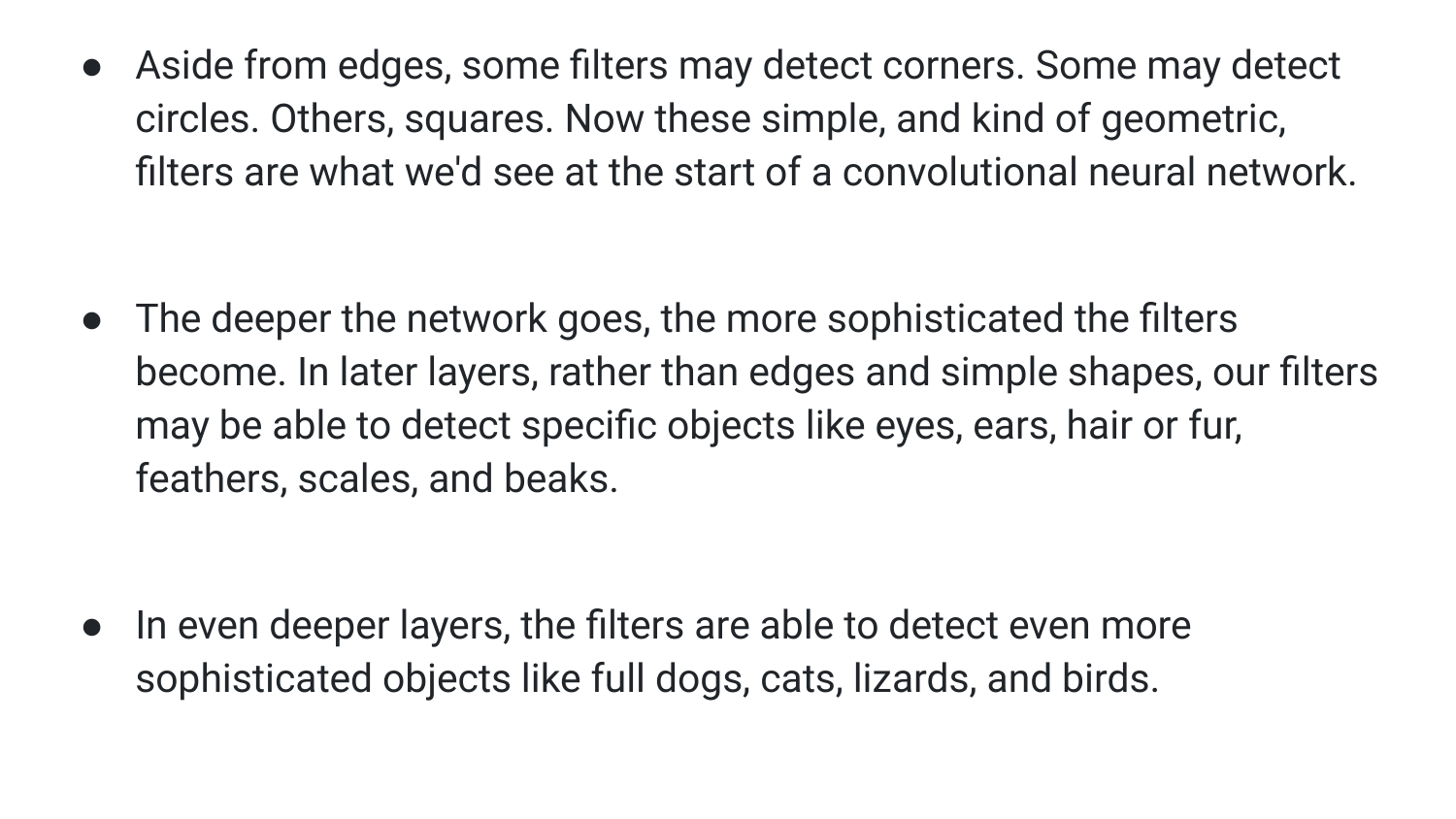

Aside from edges, some filters may detect corners. Some may detect circles. Others, squares. Now these simple, and kind of geometric, filters are what we'd see at the start of a convolutional neural network.

The deeper the network goes, the more sophisticated the filters become. In later layers, rather than edges and simple shapes, our filters may be able to detect specific objects like eyes, ears, hair or fur, feathers, scales, and beaks.

In even deeper layers, the filters are able to detect even more sophisticated objects like full dogs, cats, lizards, and birds.